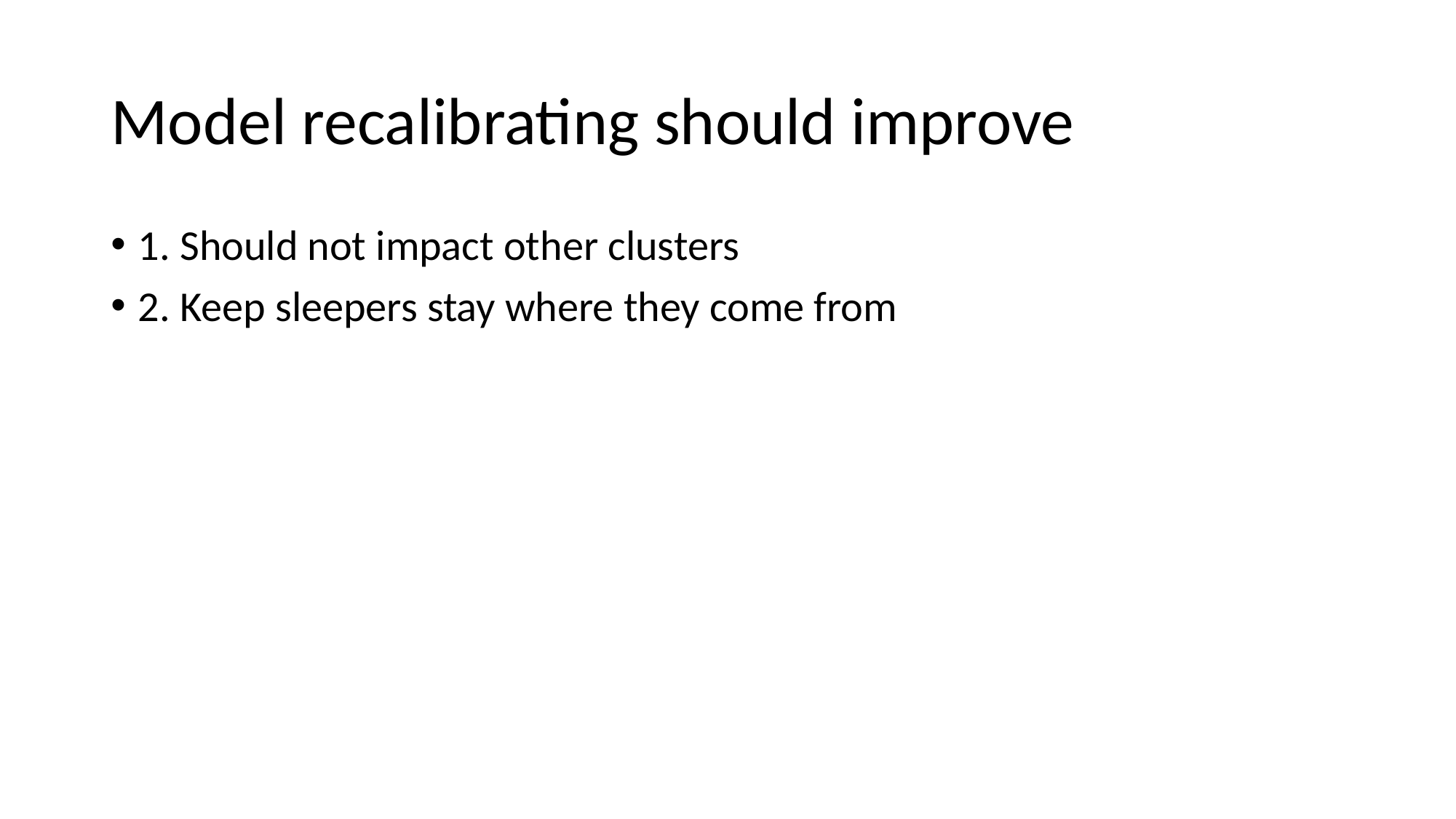

# Model recalibrating should improve
1. Should not impact other clusters
2. Keep sleepers stay where they come from